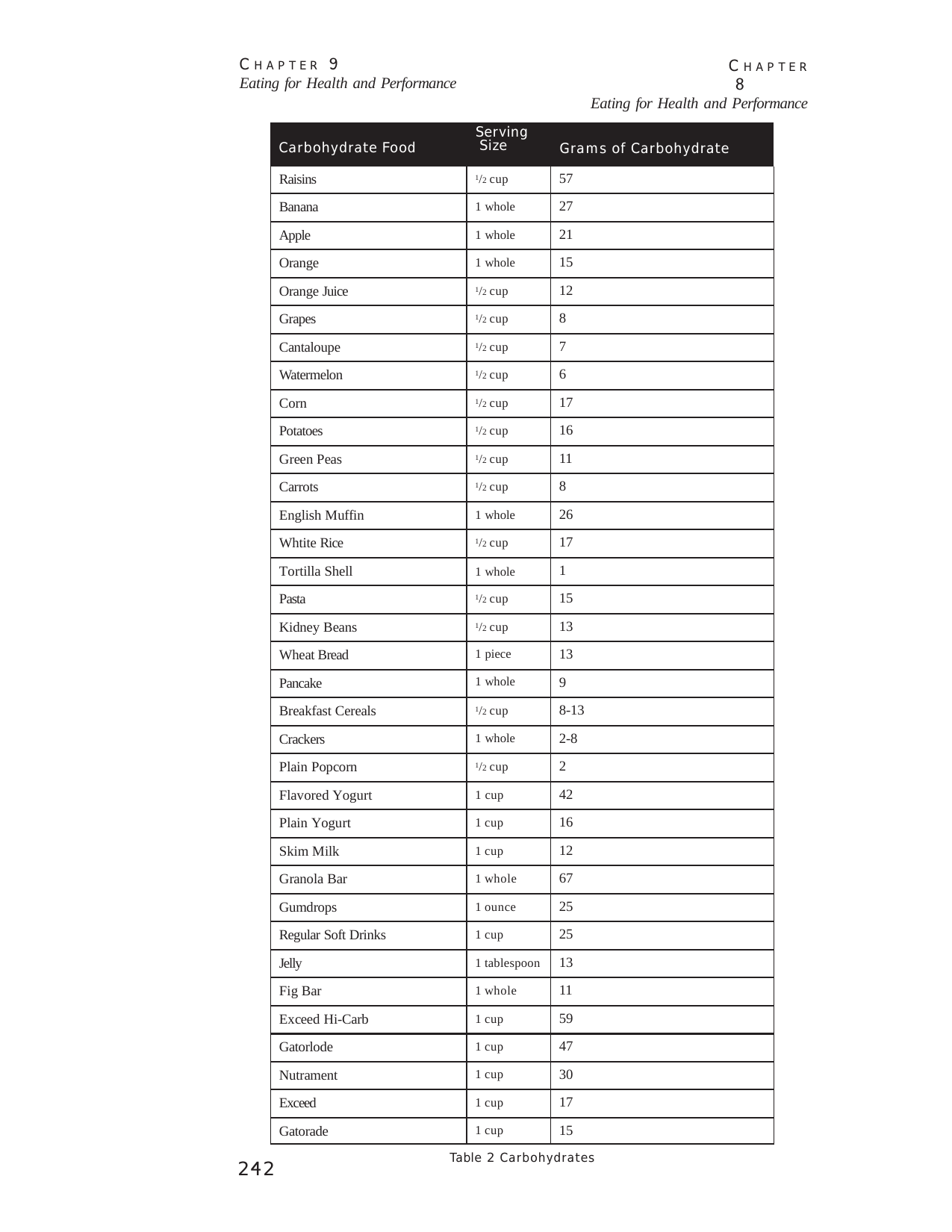

C H A P T E R   9
Eating for Health and Performance
C H A P T E R   8
Eating for Health and Performance
| Carbohydrate Food | Serving Size | Grams of Carbohydrate |
| --- | --- | --- |
| Raisins | 1/2 cup | 57 |
| Banana | 1 whole | 27 |
| Apple | 1 whole | 21 |
| Orange | 1 whole | 15 |
| Orange Juice | 1/2 cup | 12 |
| Grapes | 1/2 cup | 8 |
| Cantaloupe | 1/2 cup | 7 |
| Watermelon | 1/2 cup | 6 |
| Corn | 1/2 cup | 17 |
| Potatoes | 1/2 cup | 16 |
| Green Peas | 1/2 cup | 11 |
| Carrots | 1/2 cup | 8 |
| English Muffin | 1 whole | 26 |
| Whtite Rice | 1/2 cup | 17 |
| Tortilla Shell | 1 whole | 1 |
| Pasta | 1/2 cup | 15 |
| Kidney Beans | 1/2 cup | 13 |
| Wheat Bread | 1 piece | 13 |
| Pancake | 1 whole | 9 |
| Breakfast Cereals | 1/2 cup | 8-13 |
| Crackers | 1 whole | 2-8 |
| Plain Popcorn | 1/2 cup | 2 |
| Flavored Yogurt | 1 cup | 42 |
| Plain Yogurt | 1 cup | 16 |
| Skim Milk | 1 cup | 12 |
| Granola Bar | 1 whole | 67 |
| Gumdrops | 1 ounce | 25 |
| Regular Soft Drinks | 1 cup | 25 |
| Jelly | 1 tablespoon | 13 |
| Fig Bar | 1 whole | 11 |
| Exceed Hi-Carb | 1 cup | 59 |
| Gatorlode | 1 cup | 47 |
| Nutrament | 1 cup | 30 |
| Exceed | 1 cup | 17 |
| Gatorade | 1 cup | 15 |
Table 2 Carbohydrates
242